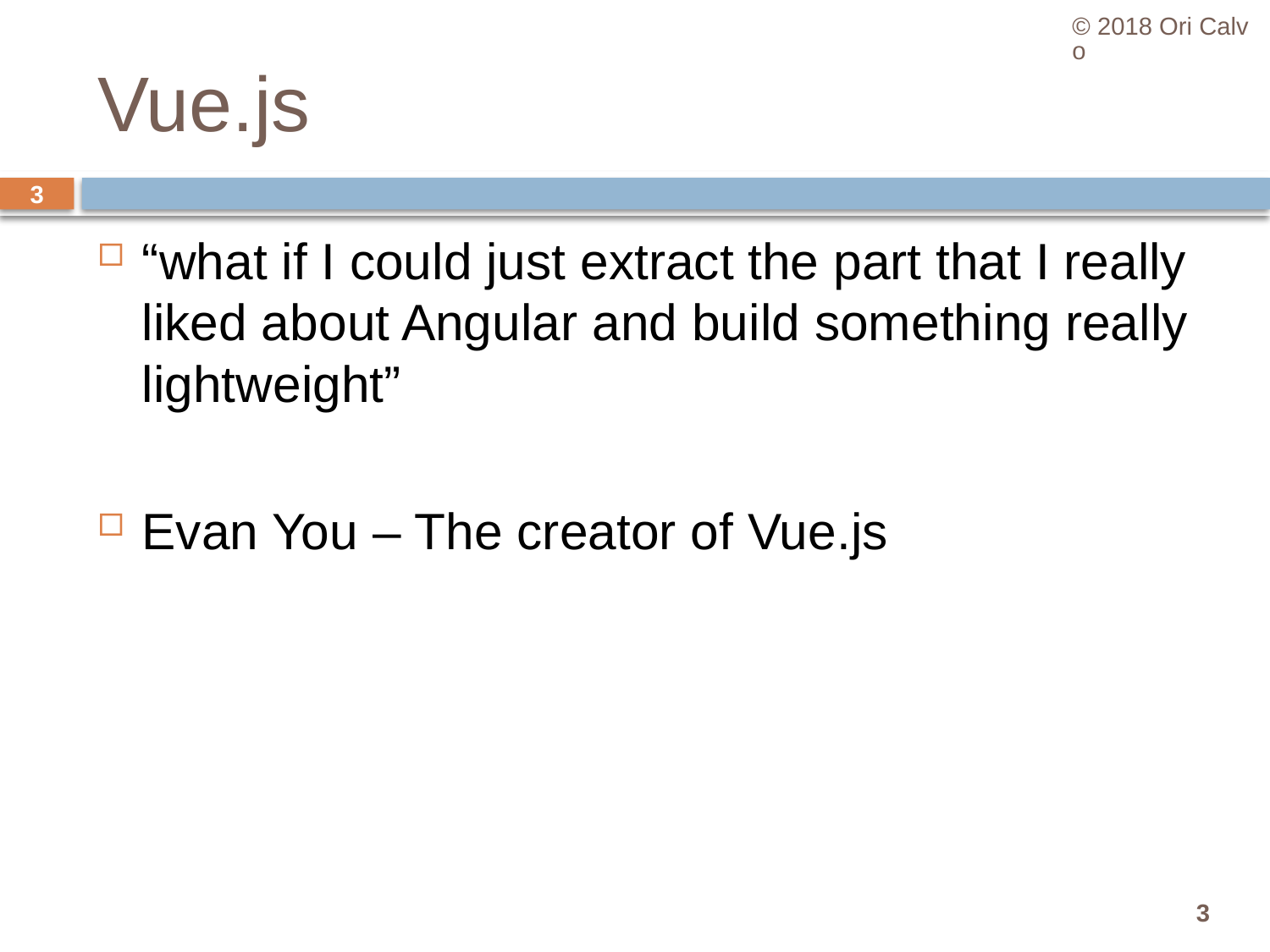

© 2018 Ori Calvo
# Vue.js
3
“what if I could just extract the part that I really liked about Angular and build something really lightweight”

Evan You – The creator of Vue.js